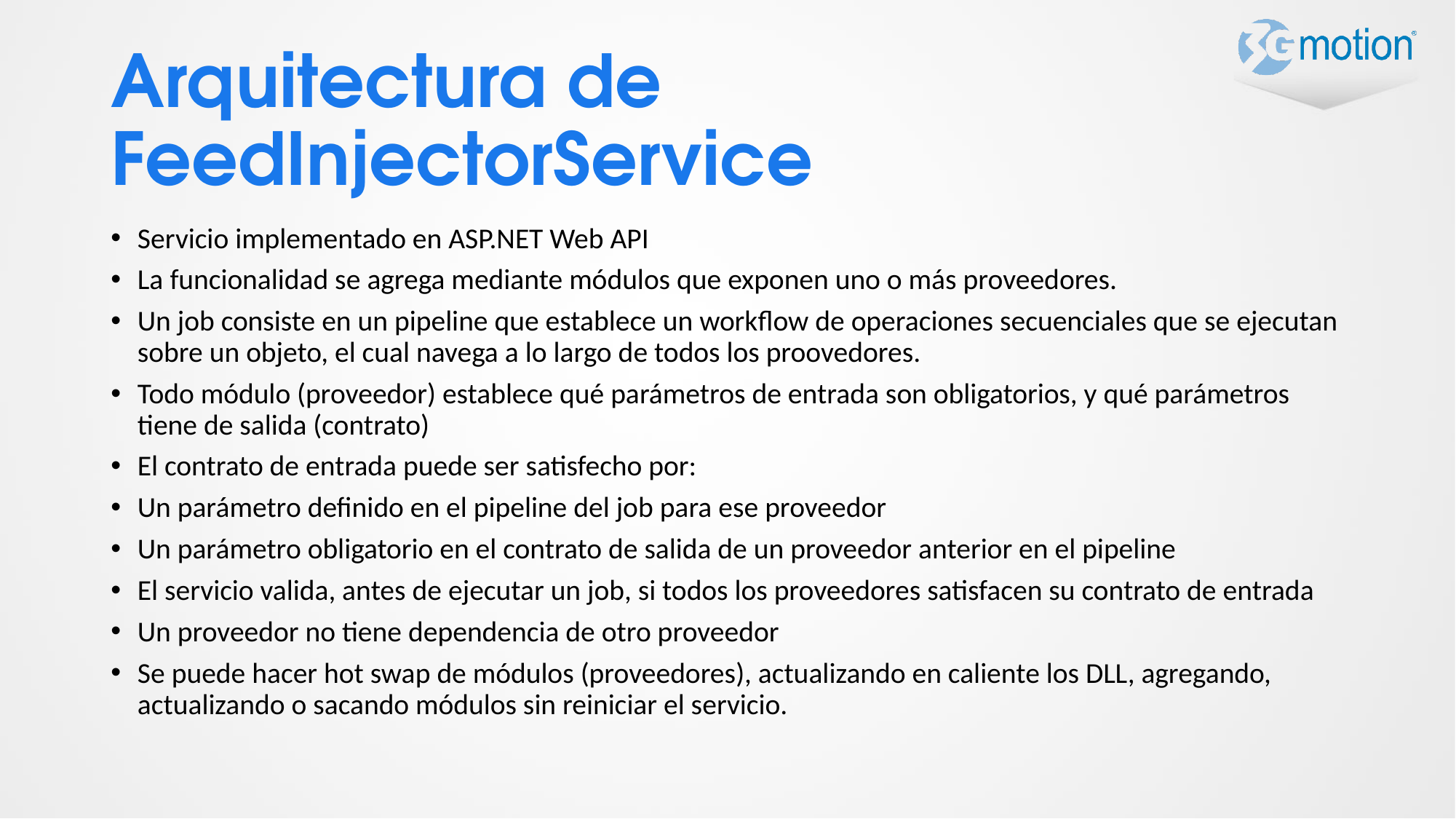

# Arquitectura de FeedInjectorService
Servicio implementado en ASP.NET Web API
La funcionalidad se agrega mediante módulos que exponen uno o más proveedores.
Un job consiste en un pipeline que establece un workflow de operaciones secuenciales que se ejecutan sobre un objeto, el cual navega a lo largo de todos los proovedores.
Todo módulo (proveedor) establece qué parámetros de entrada son obligatorios, y qué parámetros tiene de salida (contrato)
El contrato de entrada puede ser satisfecho por:
Un parámetro definido en el pipeline del job para ese proveedor
Un parámetro obligatorio en el contrato de salida de un proveedor anterior en el pipeline
El servicio valida, antes de ejecutar un job, si todos los proveedores satisfacen su contrato de entrada
Un proveedor no tiene dependencia de otro proveedor
Se puede hacer hot swap de módulos (proveedores), actualizando en caliente los DLL, agregando, actualizando o sacando módulos sin reiniciar el servicio.